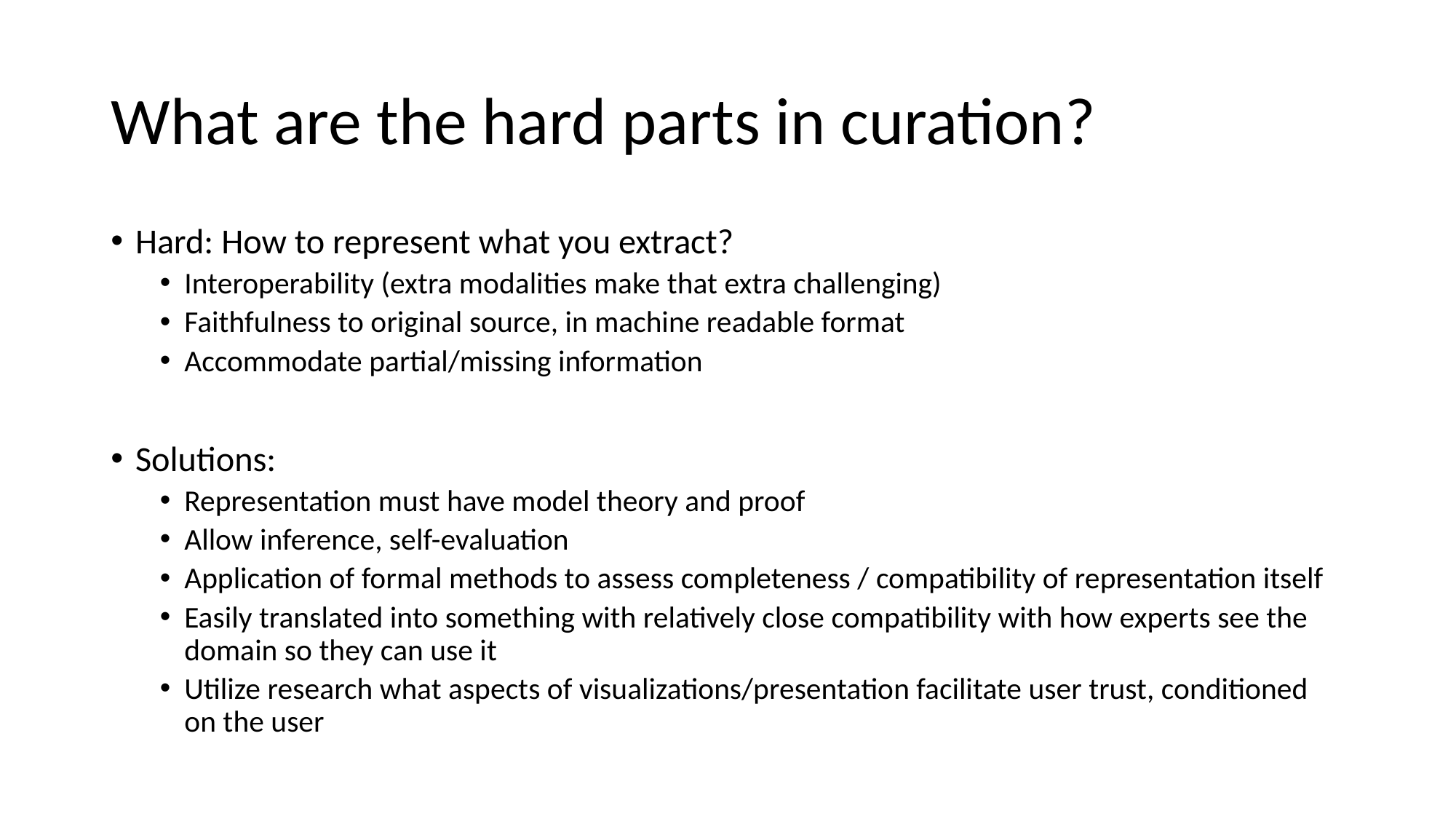

# What are the hard parts in curation?
Hard: How to represent what you extract?
Interoperability (extra modalities make that extra challenging)
Faithfulness to original source, in machine readable format
Accommodate partial/missing information

Solutions:
Representation must have model theory and proof
Allow inference, self-evaluation
Application of formal methods to assess completeness / compatibility of representation itself
Easily translated into something with relatively close compatibility with how experts see the domain so they can use it
Utilize research what aspects of visualizations/presentation facilitate user trust, conditioned on the user